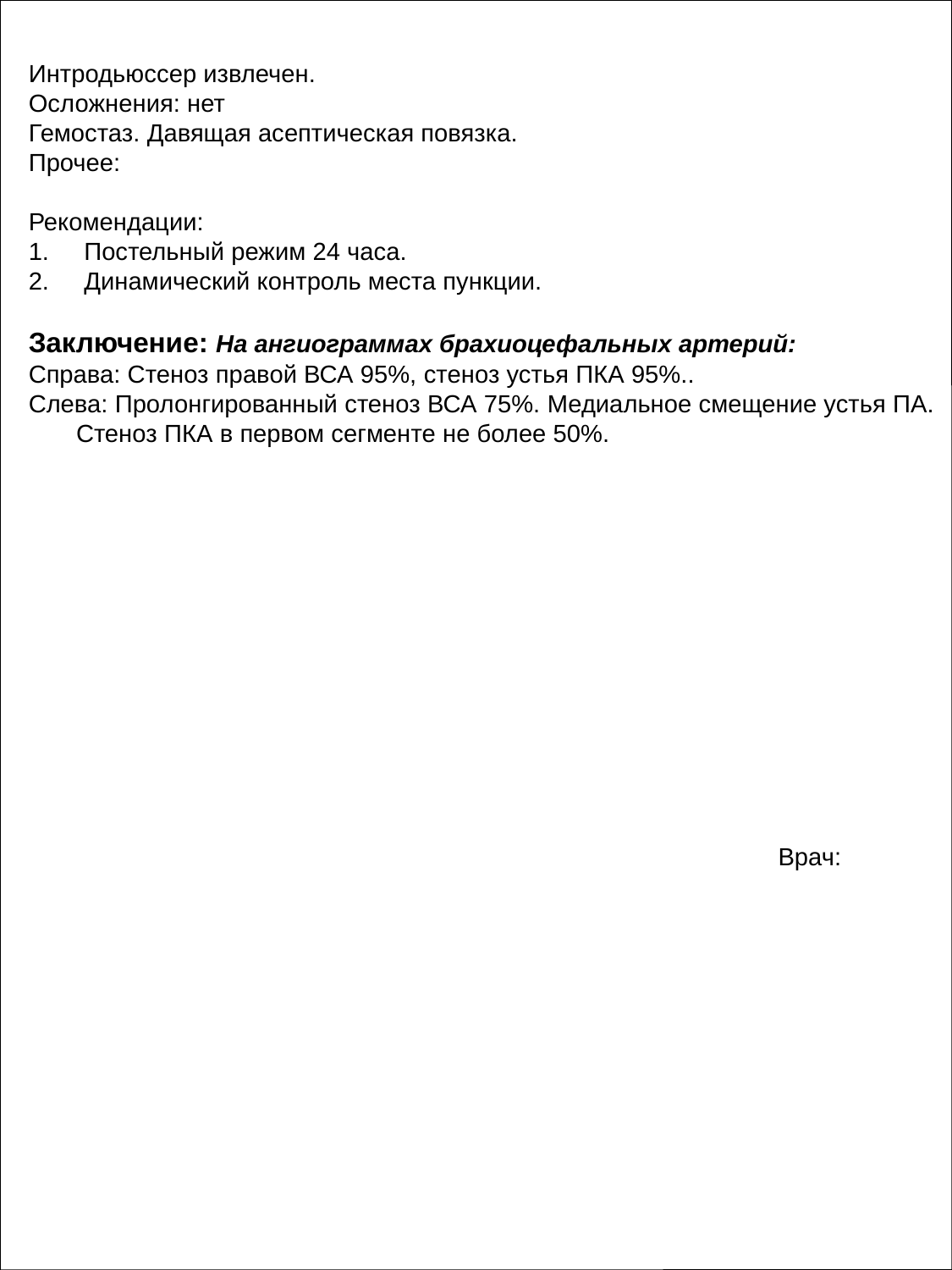

Интродьюссер извлечен.
Осложнения: нет
Гемостаз. Давящая асептическая повязка.
Прочее:

Рекомендации:
1.     Постельный режим 24 часа.
2.     Динамический контроль места пункции.

Заключение: На ангиограммах брахиоцефальных артерий:
Справа: Стеноз правой ВСА 95%, стеноз устья ПКА 95%..
Слева: Пролонгированный стеноз ВСА 75%. Медиальное смещение устья ПА. Стеноз ПКА в первом сегменте не более 50%.

Врач: